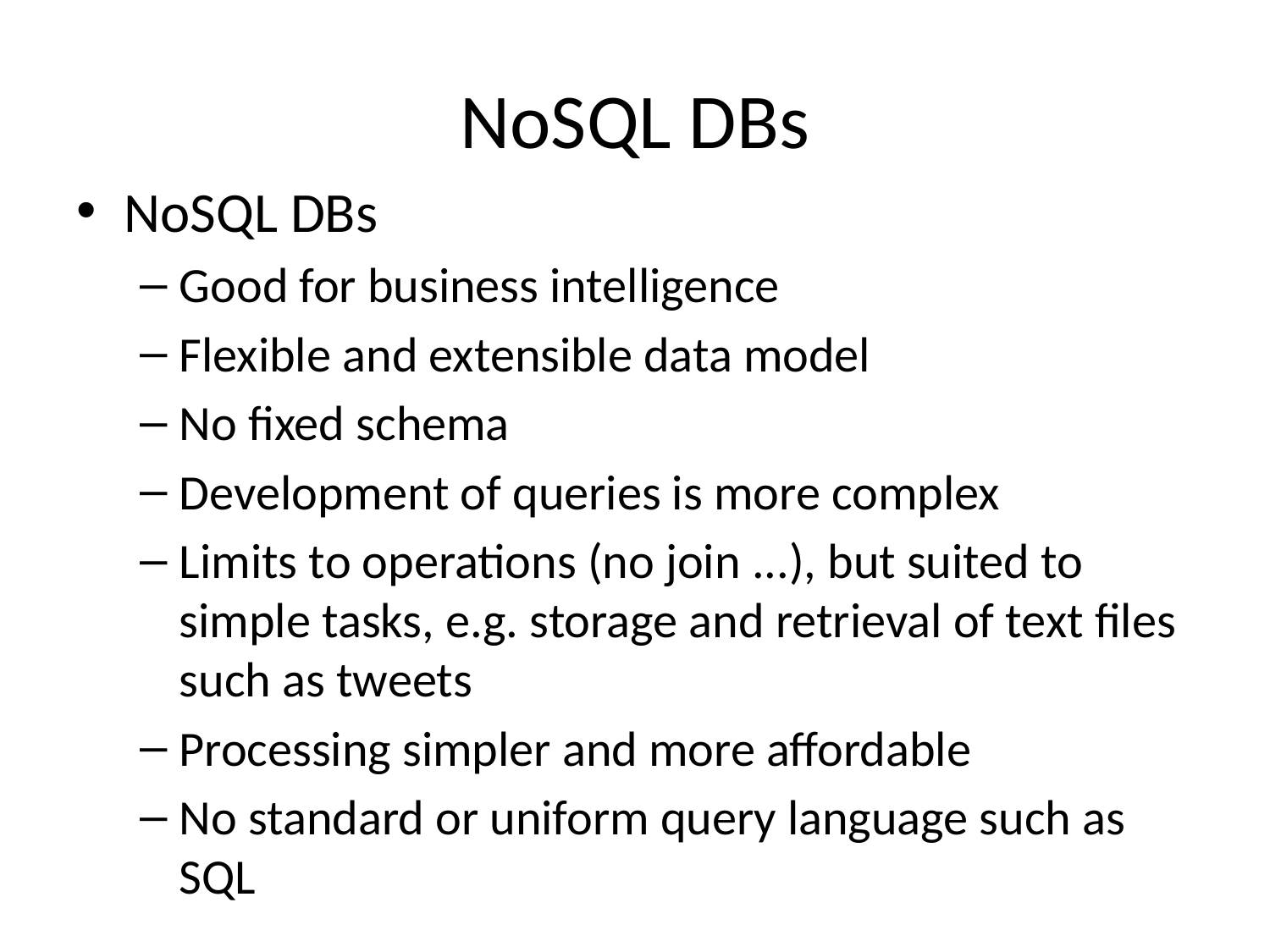

# NoSQL DBs
NoSQL DBs
Good for business intelligence
Flexible and extensible data model
No fixed schema
Development of queries is more complex
Limits to operations (no join ...), but suited to simple tasks, e.g. storage and retrieval of text files such as tweets
Processing simpler and more affordable
No standard or uniform query language such as SQL